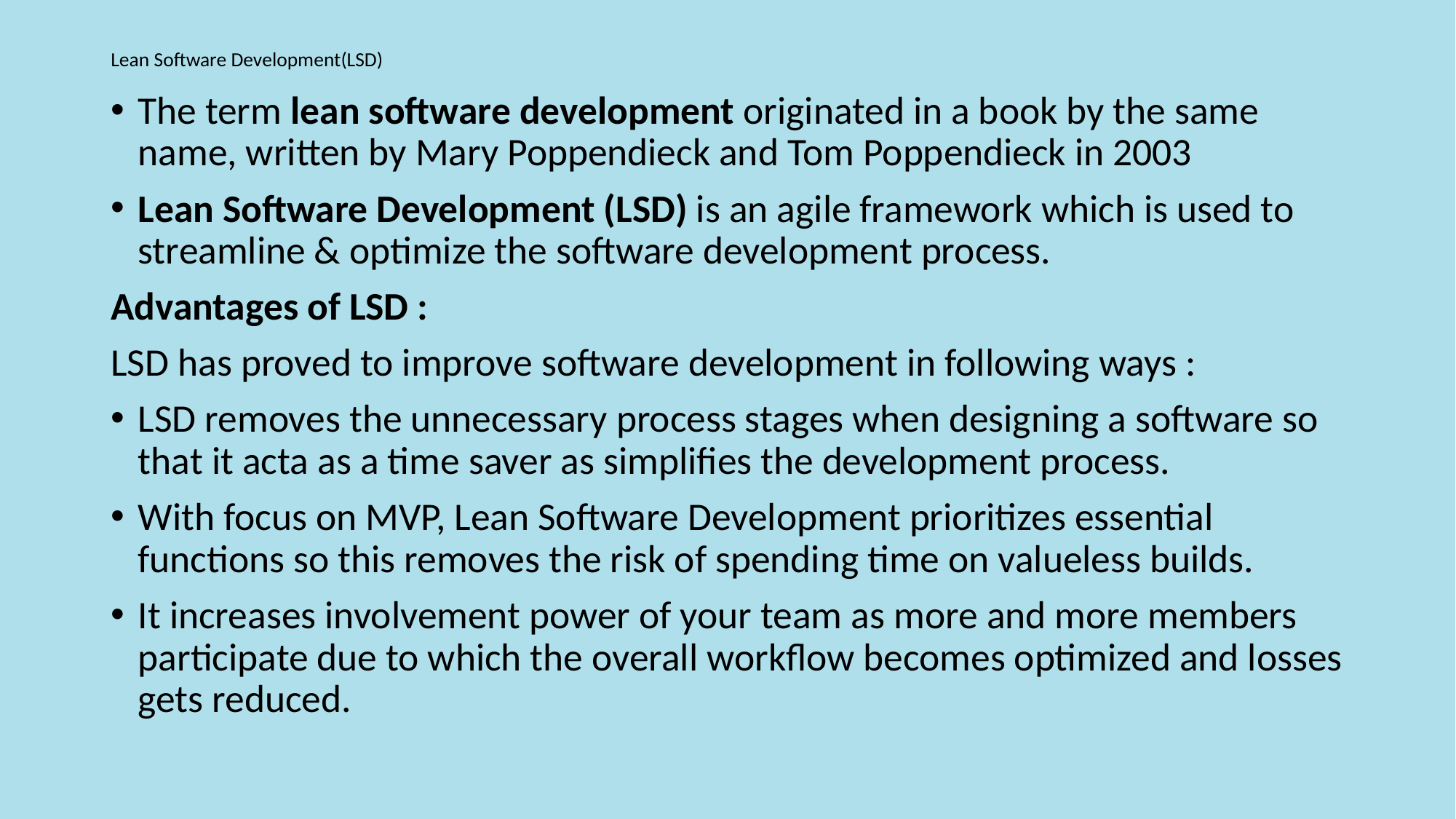

# Lean Software Development(LSD)
The term lean software development originated in a book by the same name, written by Mary Poppendieck and Tom Poppendieck in 2003
Lean Software Development (LSD) is an agile framework which is used to streamline & optimize the software development process.
Advantages of LSD :
LSD has proved to improve software development in following ways :
LSD removes the unnecessary process stages when designing a software so that it acta as a time saver as simplifies the development process.
With focus on MVP, Lean Software Development prioritizes essential functions so this removes the risk of spending time on valueless builds.
It increases involvement power of your team as more and more members participate due to which the overall workflow becomes optimized and losses gets reduced.